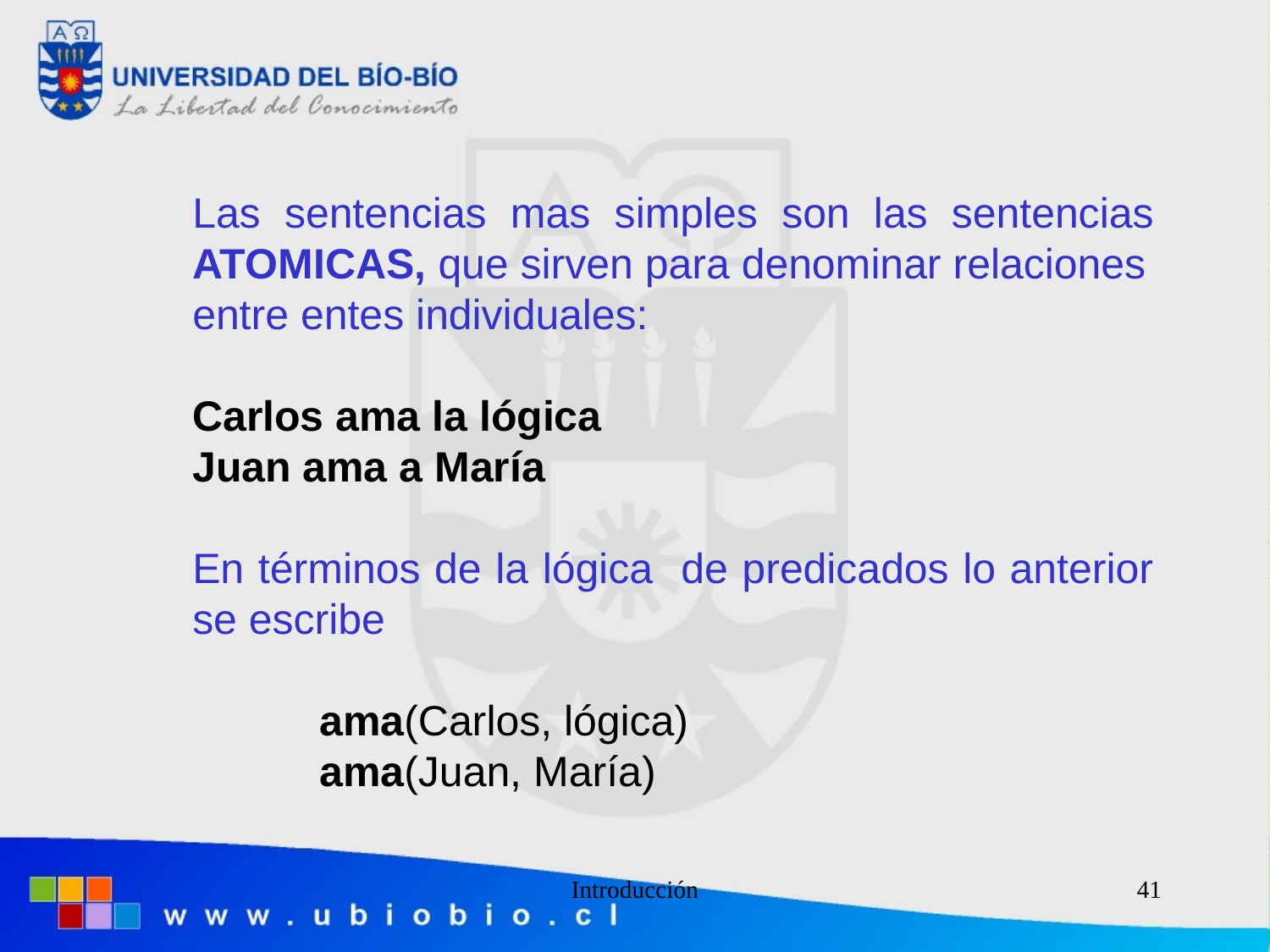

Las sentencias mas simples son las sentencias ATOMICAS, que sirven para denominar relaciones
entre entes individuales:

Carlos ama la lógica
Juan ama a María

En términos de la lógica  de predicados lo anterior se escribe

	ama(Carlos, lógica)
	ama(Juan, María)
Introducción
41